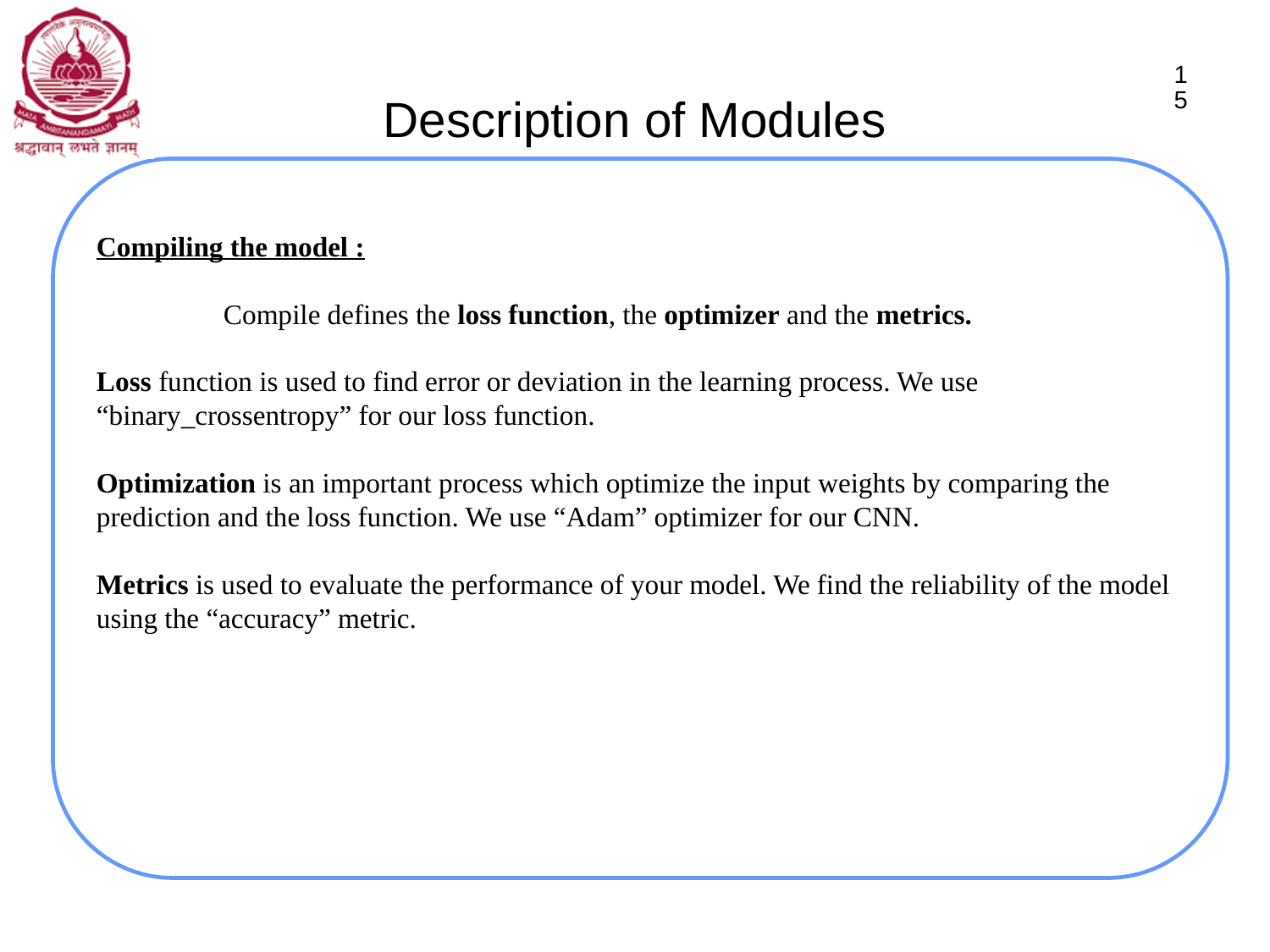

# Description of Modules
15
Compiling the model :

	Compile defines the loss function, the optimizer and the metrics.

Loss function is used to find error or deviation in the learning process. We use “binary_crossentropy” for our loss function.

Optimization is an important process which optimize the input weights by comparing the prediction and the loss function. We use “Adam” optimizer for our CNN.

Metrics is used to evaluate the performance of your model. We find the reliability of the model using the “accuracy” metric.